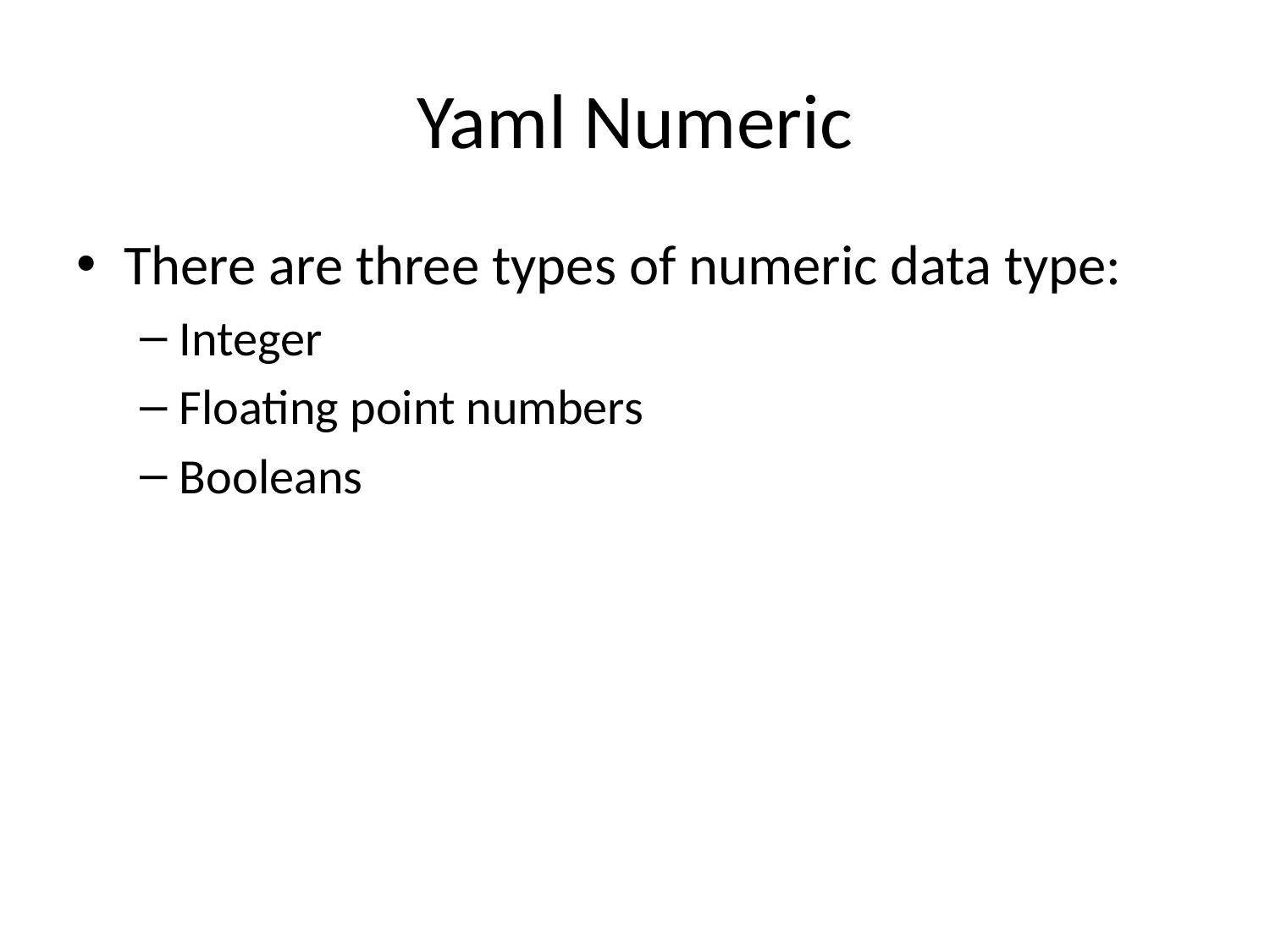

# Yaml Numeric
There are three types of numeric data type:
Integer
Floating point numbers
Booleans